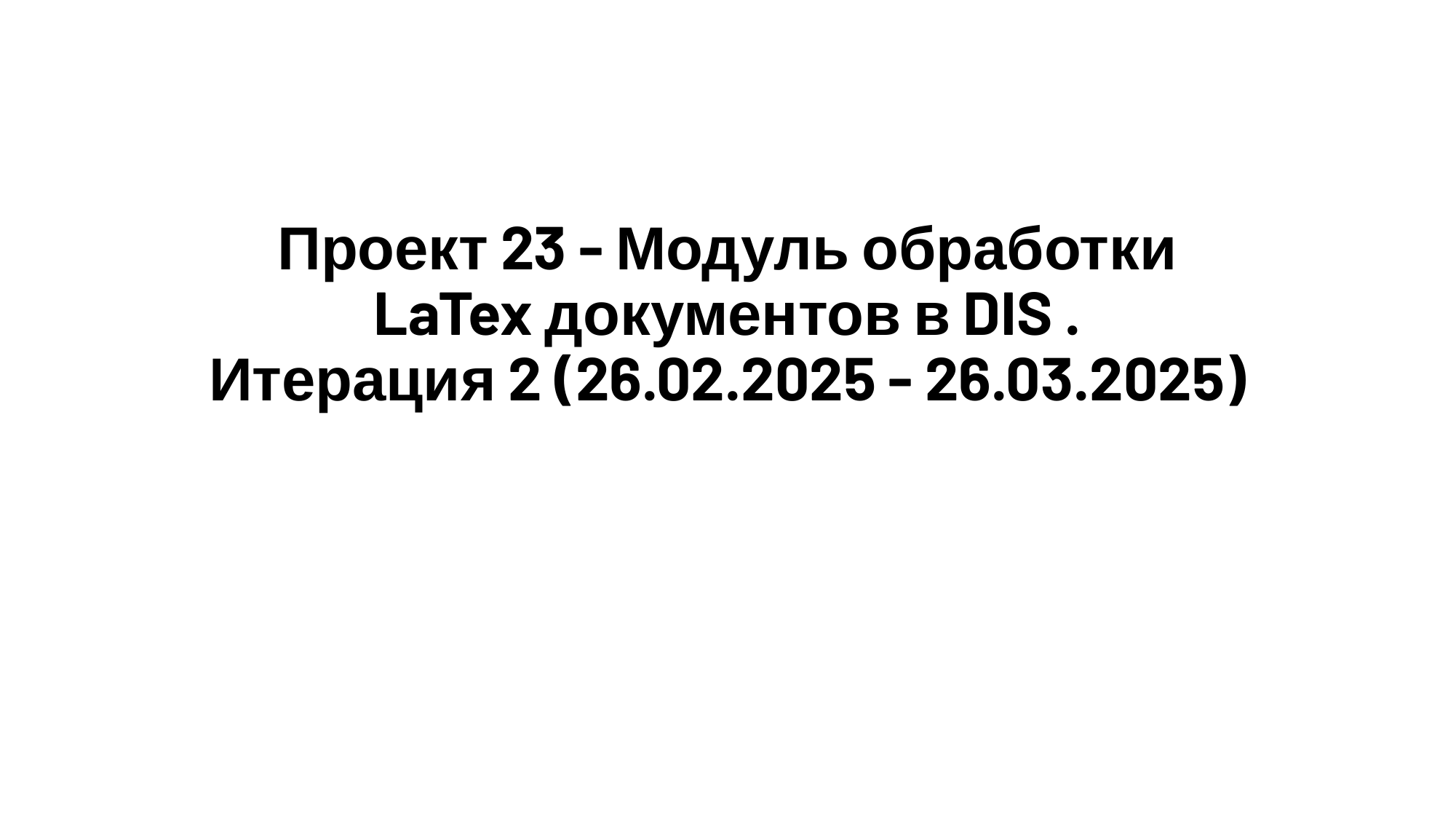

# Проект 23 - Модуль обработки LaTex документов в DIS . Итерация 2 (26.02.2025 - 26.03.2025)